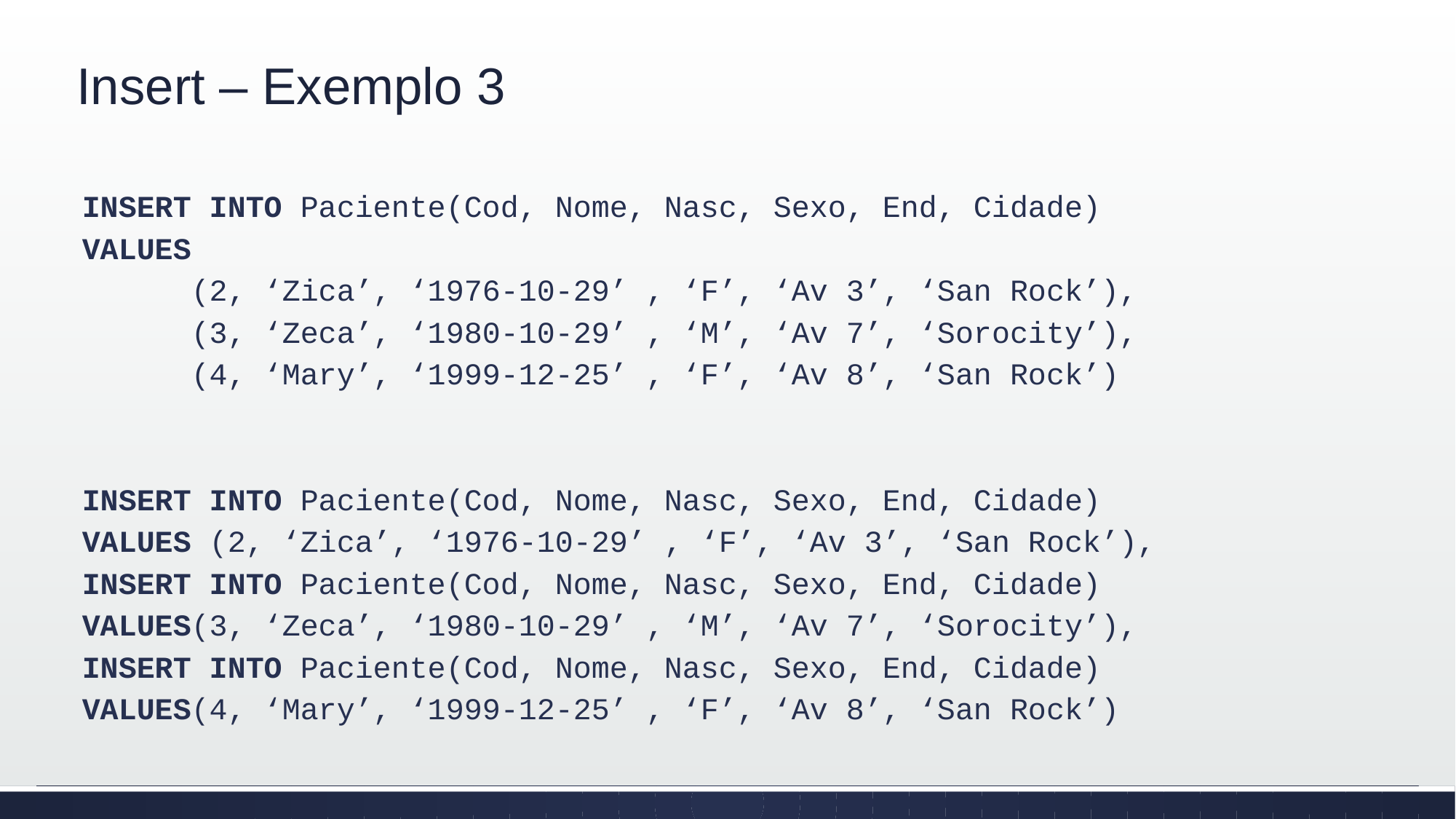

# Insert – Exemplo 3
INSERT INTO Paciente(Cod, Nome, Nasc, Sexo, End, Cidade)
VALUES
	(2, ‘Zica’, ‘1976-10-29’ , ‘F’, ‘Av 3’, ‘San Rock’),
	(3, ‘Zeca’, ‘1980-10-29’ , ‘M’, ‘Av 7’, ‘Sorocity’),
	(4, ‘Mary’, ‘1999-12-25’ , ‘F’, ‘Av 8’, ‘San Rock’)

INSERT INTO Paciente(Cod, Nome, Nasc, Sexo, End, Cidade)
VALUES (2, ‘Zica’, ‘1976-10-29’ , ‘F’, ‘Av 3’, ‘San Rock’),
INSERT INTO Paciente(Cod, Nome, Nasc, Sexo, End, Cidade)
VALUES(3, ‘Zeca’, ‘1980-10-29’ , ‘M’, ‘Av 7’, ‘Sorocity’),
INSERT INTO Paciente(Cod, Nome, Nasc, Sexo, End, Cidade)
VALUES(4, ‘Mary’, ‘1999-12-25’ , ‘F’, ‘Av 8’, ‘San Rock’)